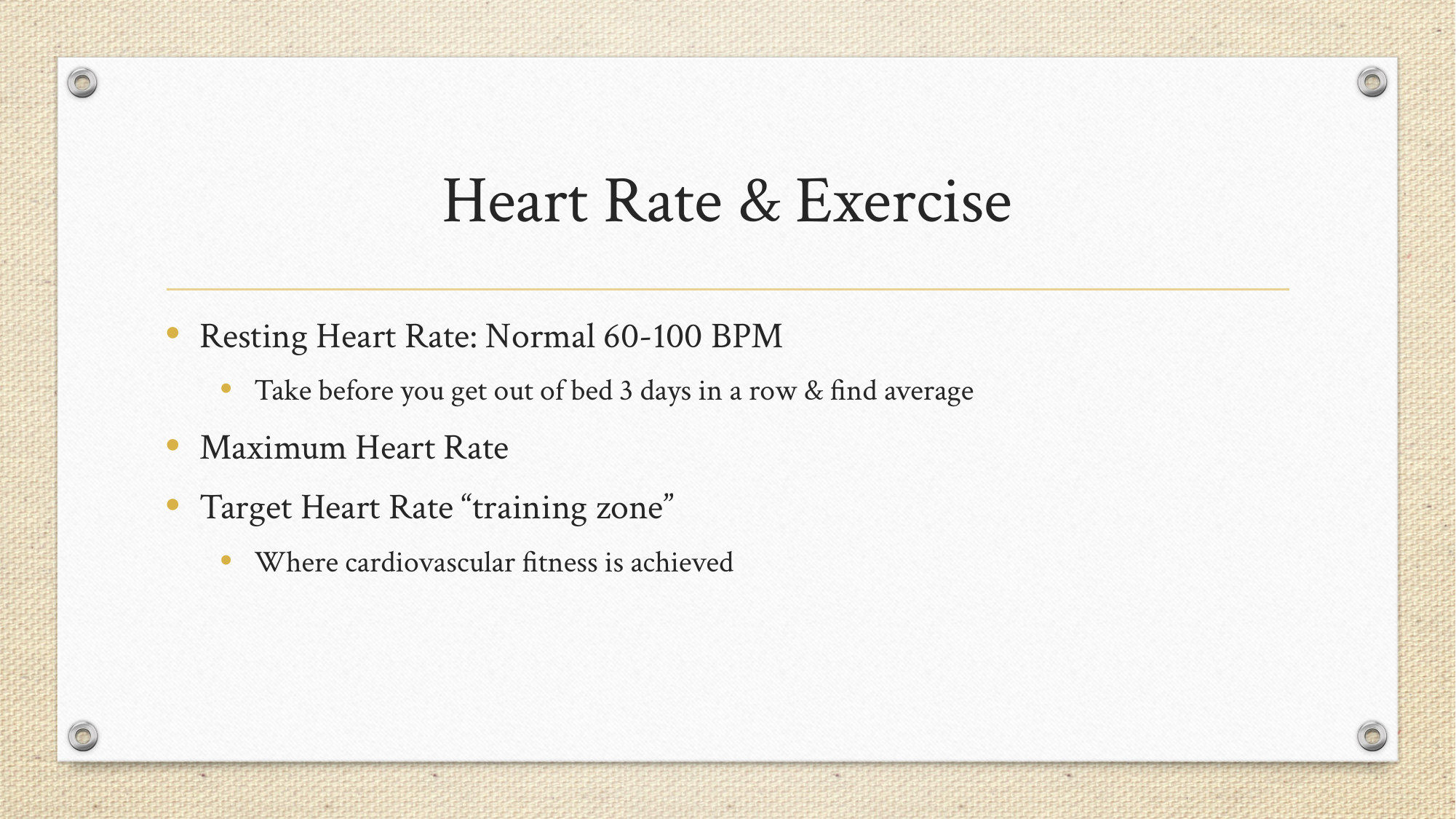

# Heart Rate & Exercise
Resting Heart Rate: Normal 60-100 BPM
Take before you get out of bed 3 days in a row & find average
Maximum Heart Rate
Target Heart Rate “training zone”
Where cardiovascular fitness is achieved